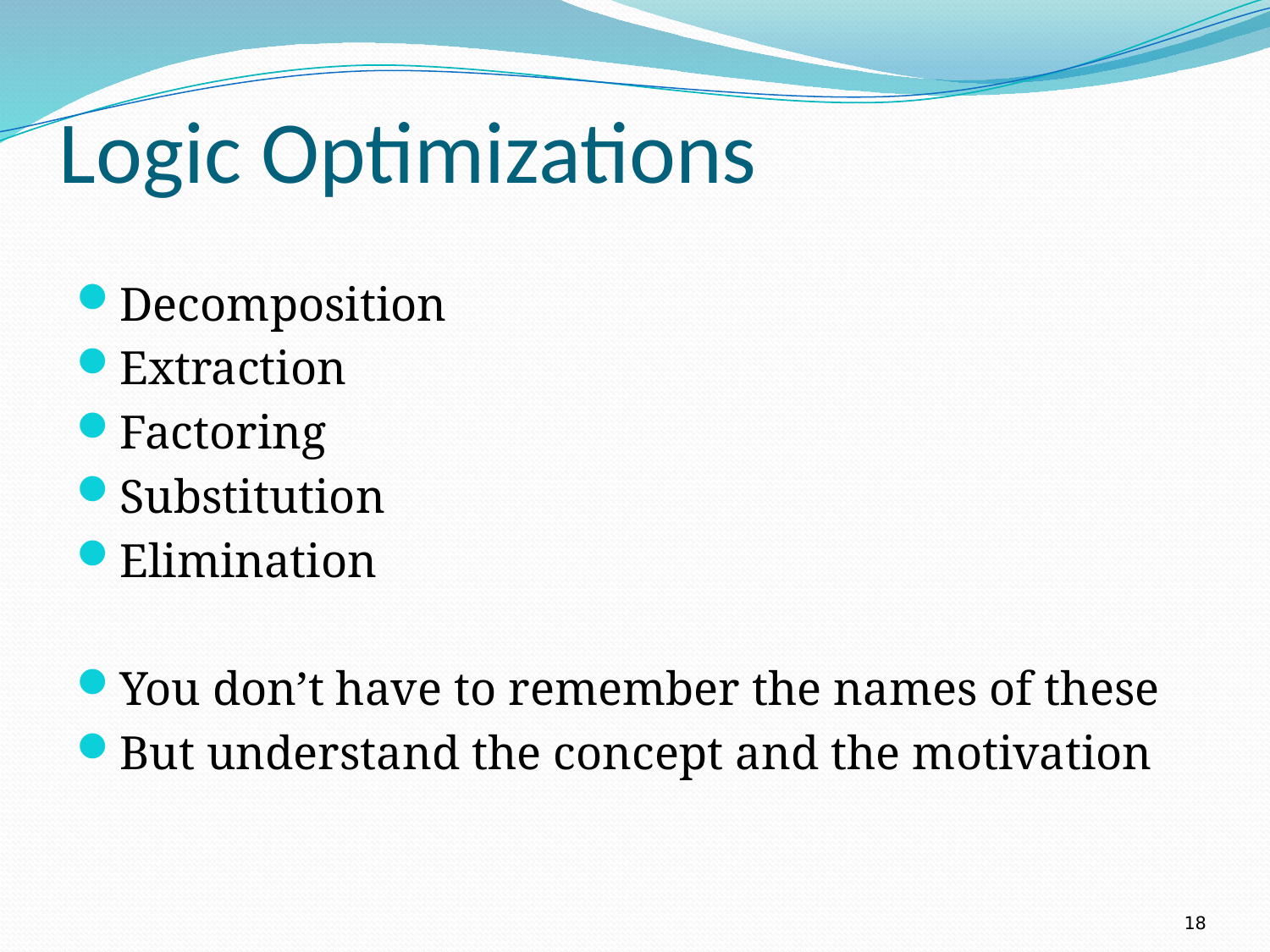

# Logic Optimizations
Decomposition
Extraction
Factoring
Substitution
Elimination

You don’t have to remember the names of these
But understand the concept and the motivation
18